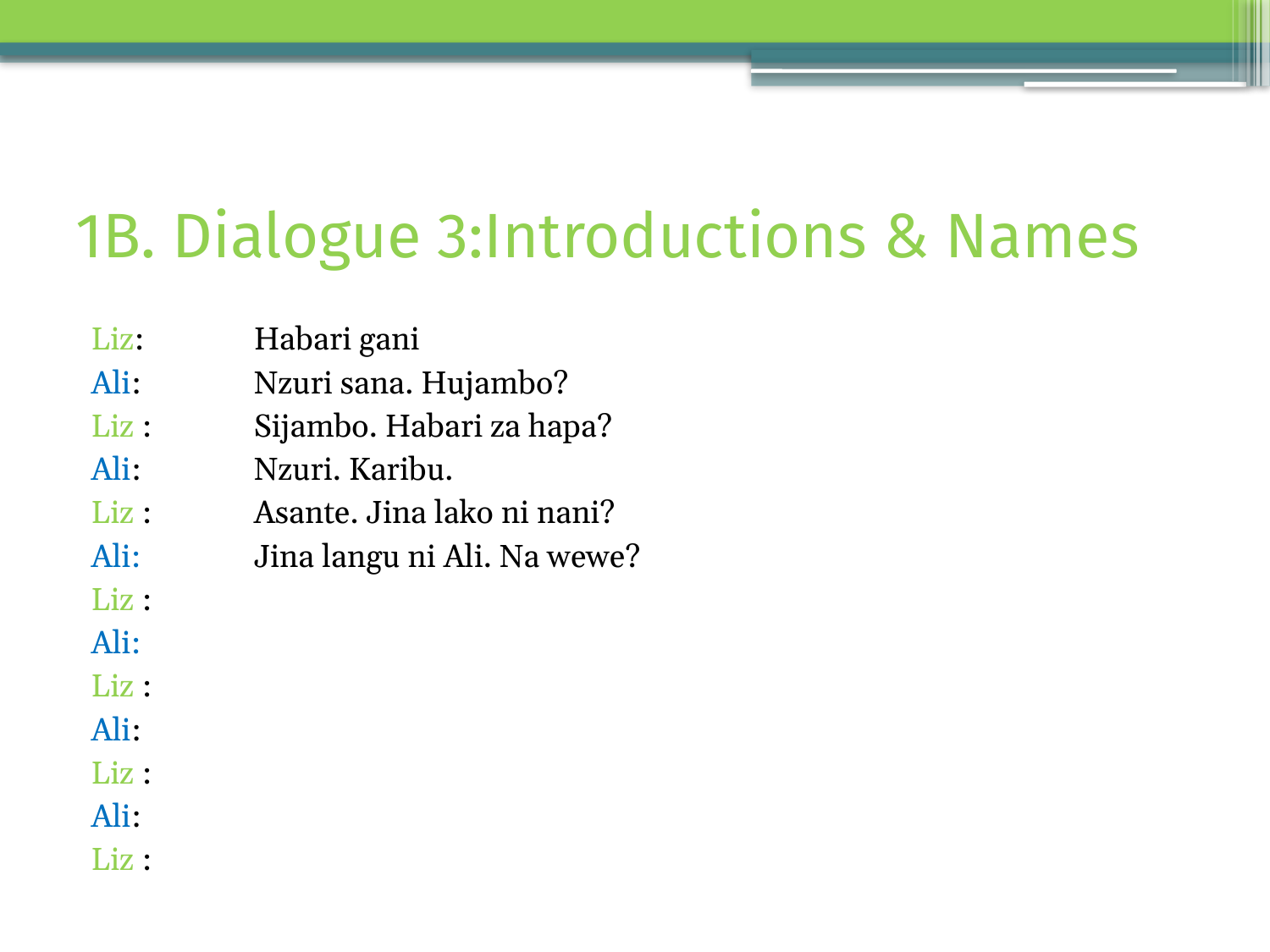

# 1B. Dialogue 3:Introductions & Names
Liz: 	Habari gani
Ali: 	Nzuri sana. Hujambo?
Liz : 	Sijambo. Habari za hapa?
Ali: 	Nzuri. Karibu.
Liz : 	Asante. Jina lako ni nani?
Ali: 	Jina langu ni Ali. Na wewe?
Liz :
Ali:
Liz :
Ali:
Liz :
Ali:
Liz :